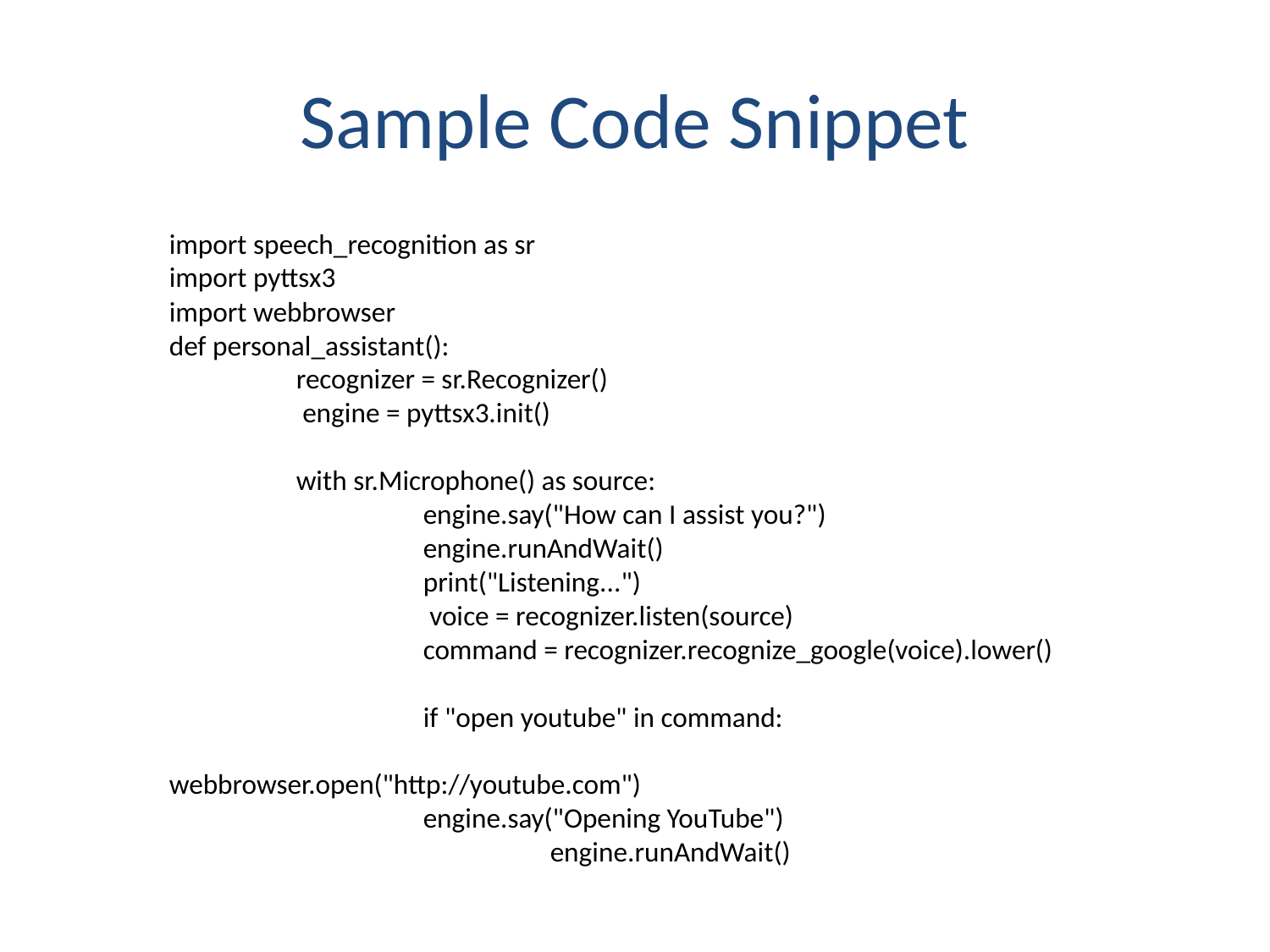

# Sample Code Snippet
import speech_recognition as sr
import pyttsx3
import webbrowser
def personal_assistant():
	recognizer = sr.Recognizer()
	 engine = pyttsx3.init()

	with sr.Microphone() as source:
		engine.say("How can I assist you?")
		engine.runAndWait()
		print("Listening...")
		 voice = recognizer.listen(source)
		command = recognizer.recognize_google(voice).lower()

		if "open youtube" in command:            											webbrowser.open("http://youtube.com")
          		engine.say("Opening YouTube")
			engine.runAndWait()